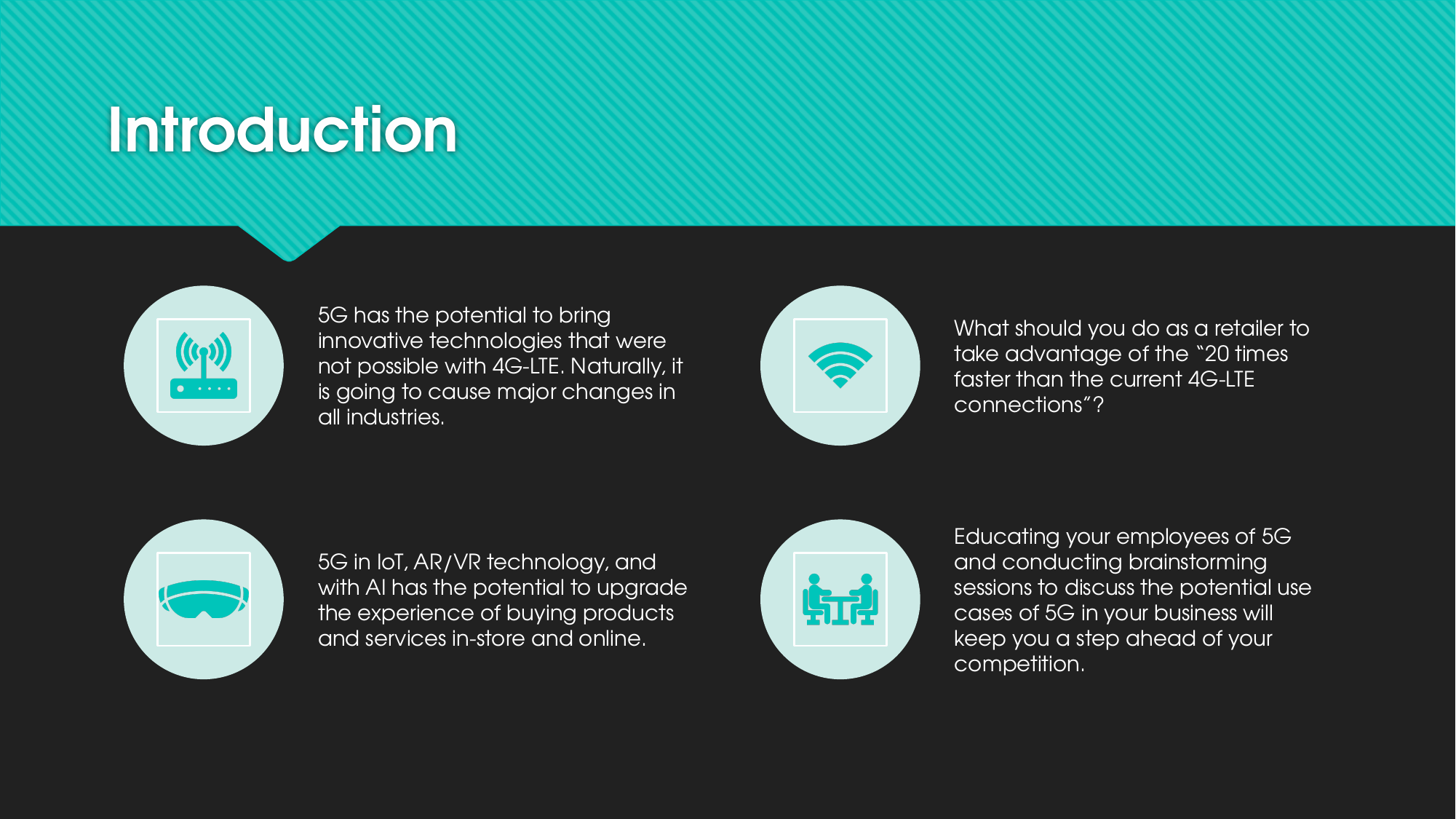

# Introduction
5G has the potential to bring innovative technologies that were not possible with 4G-LTE. Naturally, it is going to cause major changes in all industries.
What should you do as a retailer to take advantage of the “20 times faster than the current 4G-LTE connections”?
5G in IoT, AR/VR technology, and with AI has the potential to upgrade the experience of buying products and services in-store and online.
Educating your employees of 5G and conducting brainstorming sessions to discuss the potential use cases of 5G in your business will keep you a step ahead of your competition.